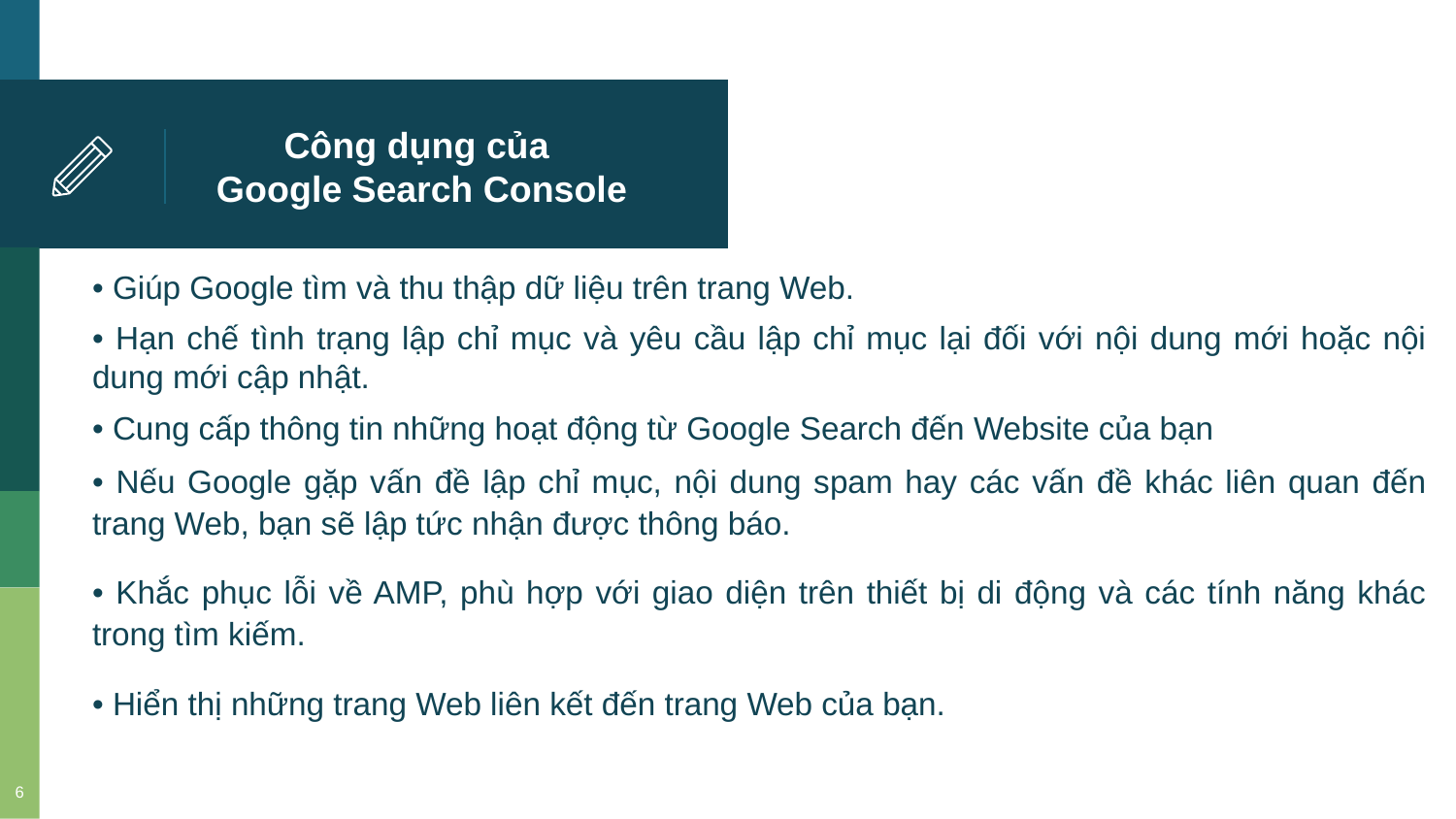

# Công dụng của Google Search Console

• Giúp Google tìm và thu thập dữ liệu trên trang Web.
• Hạn chế tình trạng lập chỉ mục và yêu cầu lập chỉ mục lại đối với nội dung mới hoặc nội dung mới cập nhật.
• Cung cấp thông tin những hoạt động từ Google Search đến Website của bạn
• Nếu Google gặp vấn đề lập chỉ mục, nội dung spam hay các vấn đề khác liên quan đến trang Web, bạn sẽ lập tức nhận được thông báo.
• Khắc phục lỗi về AMP, phù hợp với giao diện trên thiết bị di động và các tính năng khác trong tìm kiếm.
• Hiển thị những trang Web liên kết đến trang Web của bạn.

6